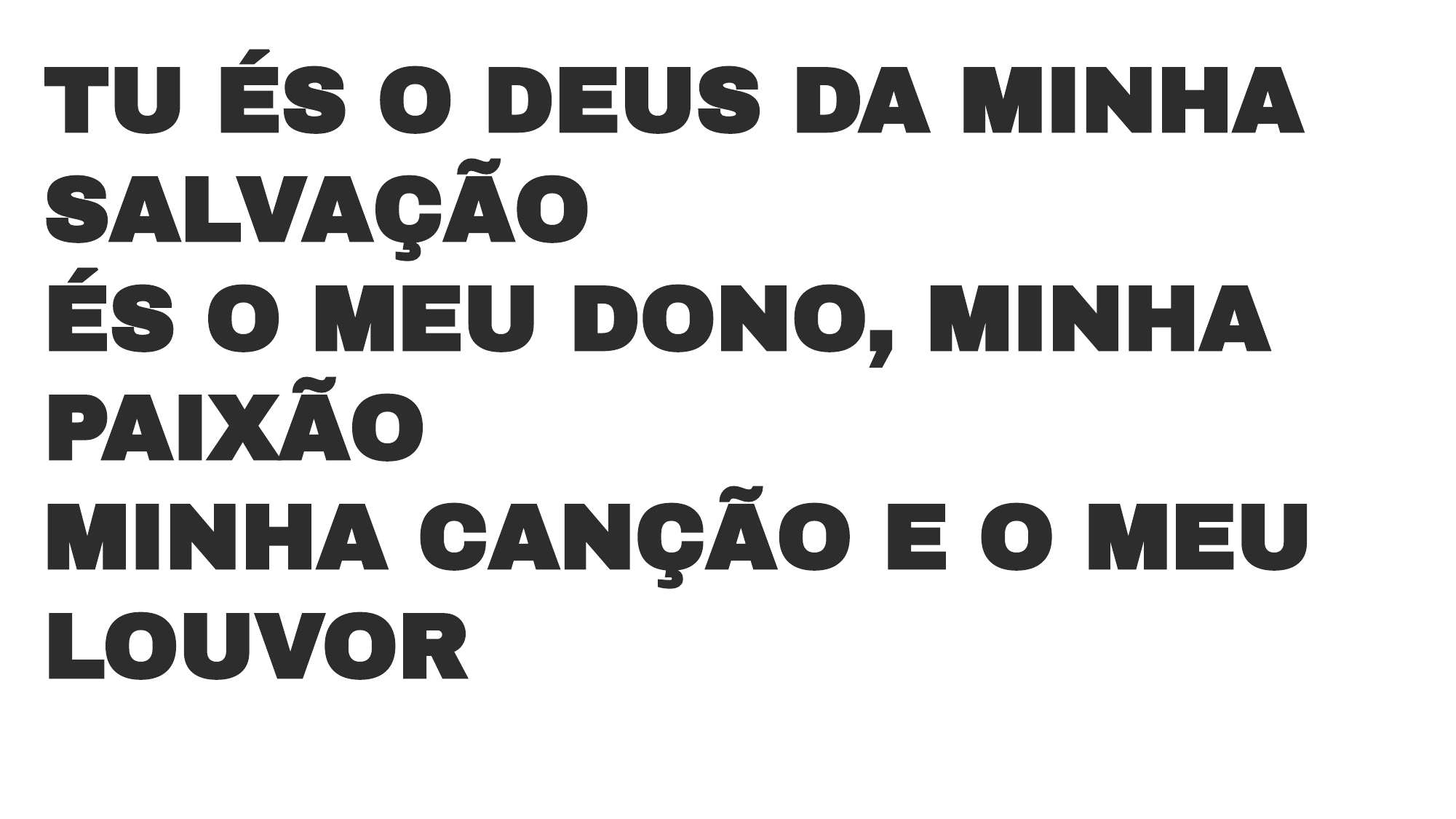

TU ÉS O DEUS DA MINHA SALVAÇÃO
ÉS O MEU DONO, MINHA PAIXÃO
MINHA CANÇÃO E O MEU LOUVOR